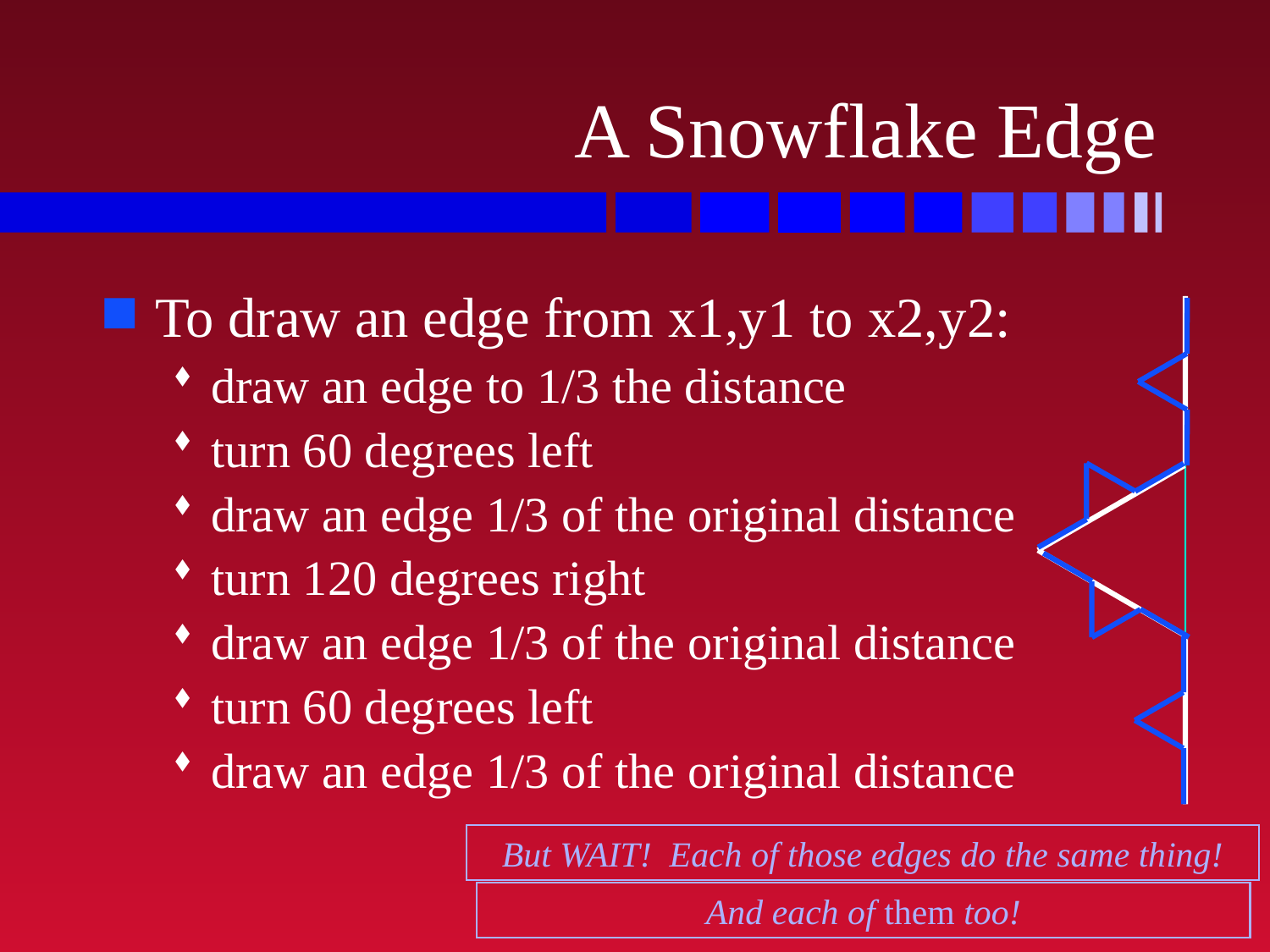

# A Snowflake Edge
To draw an edge from x1,y1 to x2,y2:
draw an edge to 1/3 the distance
turn 60 degrees left
draw an edge 1/3 of the original distance
turn 120 degrees right
draw an edge 1/3 of the original distance
turn 60 degrees left
draw an edge 1/3 of the original distance

But WAIT!  Each of those edges do the same thing!
And each of them too!